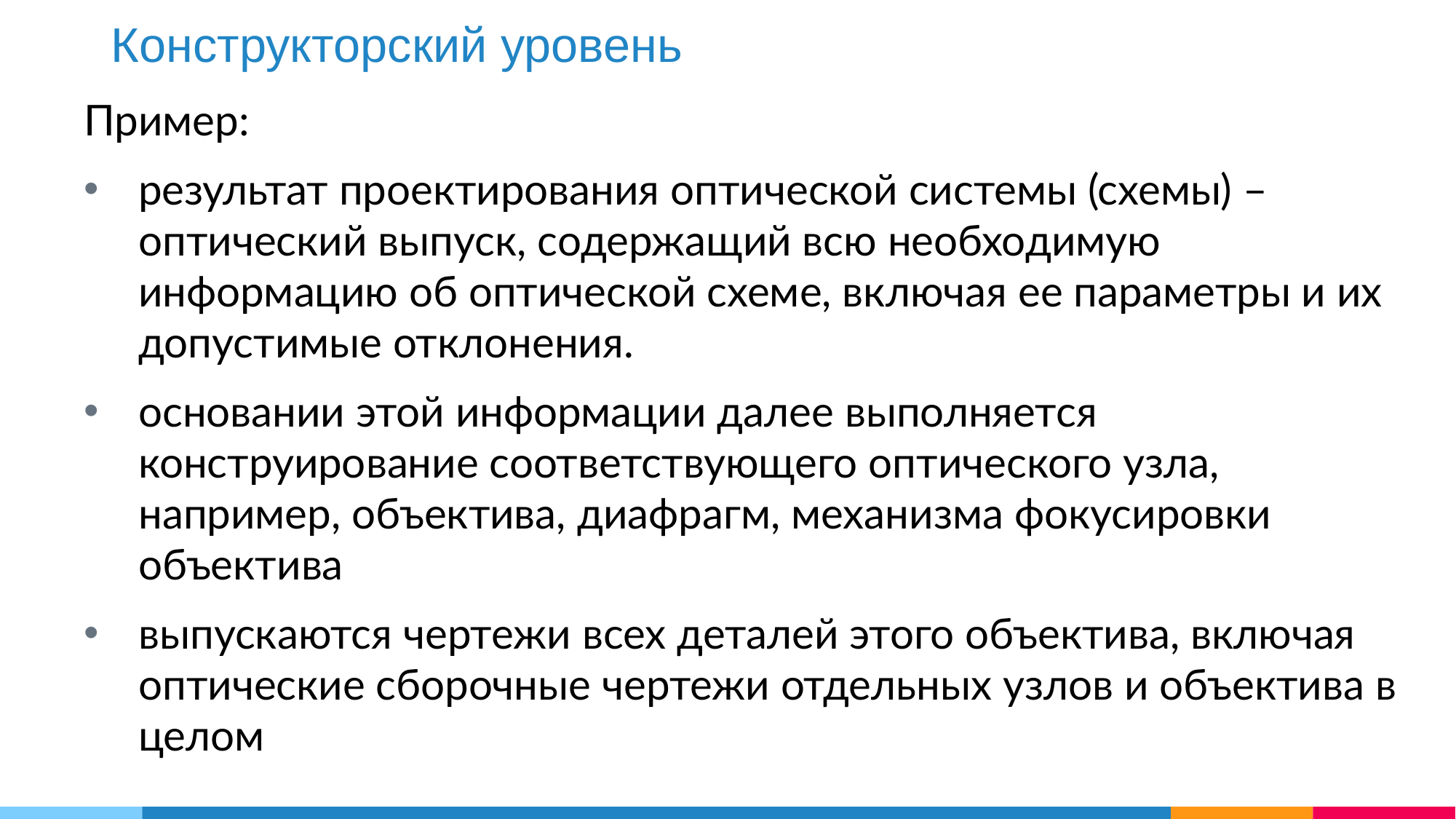

Конструкторский уровень

Пример:
результат проектирования оптической системы (схемы) – оптический выпуск, содержащий всю необходимую информацию об оптической схеме, включая ее параметры и их допустимые отклонения.
основании этой информации далее выполняется конструирование соответствующего оптического узла, например, объектива, диафрагм, механизма фокусировки объектива
выпускаются чертежи всех деталей этого объектива, включая оптические сборочные чертежи отдельных узлов и объектива в целом